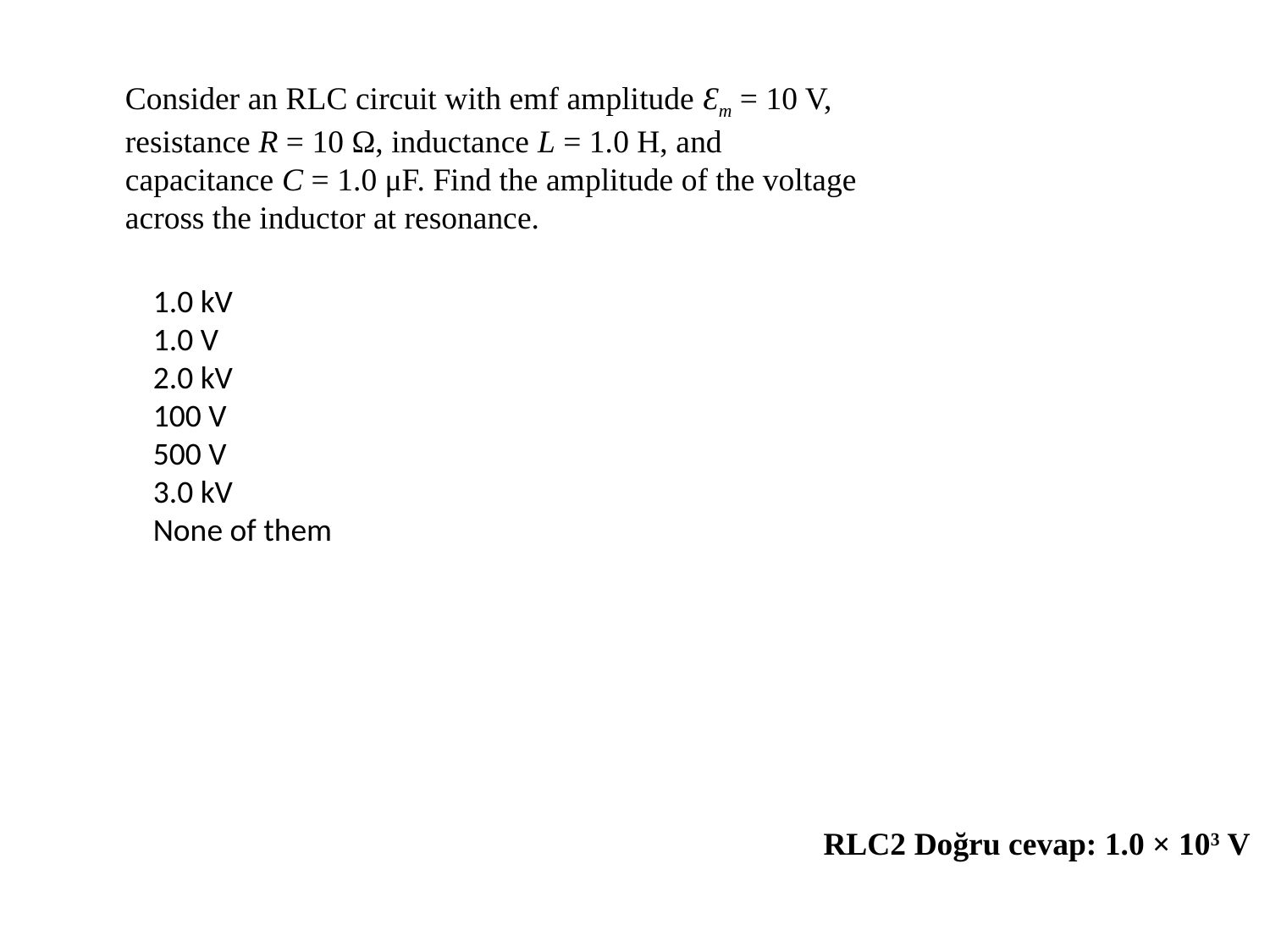

Consider an RLC circuit with emf amplitude Ɛm = 10 V, resistance R = 10 Ω, inductance L = 1.0 H, and capacitance C = 1.0 μF. Find the amplitude of the voltage across the inductor at resonance.
1.0 kV
1.0 V
2.0 kV
100 V
500 V
3.0 kV
None of them
RLC2 Doğru cevap: 1.0 × 103 V